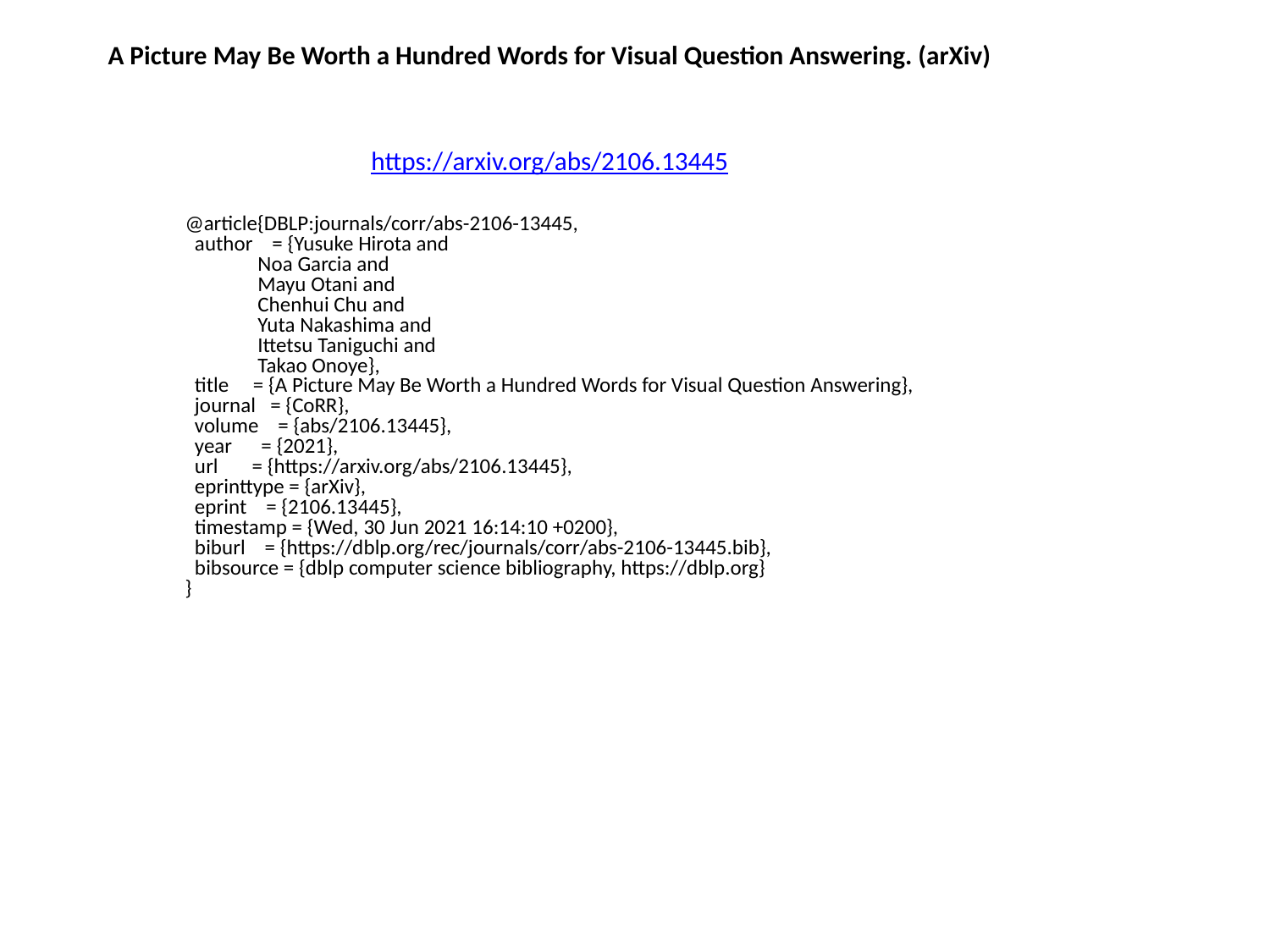

A Picture May Be Worth a Hundred Words for Visual Question Answering. (arXiv)

https://arxiv.org/abs/2106.13445

@article{DBLP:journals/corr/abs-2106-13445,
  author    = {Yusuke Hirota and
               Noa Garcia and
               Mayu Otani and
               Chenhui Chu and
               Yuta Nakashima and
               Ittetsu Taniguchi and
               Takao Onoye},
  title     = {A Picture May Be Worth a Hundred Words for Visual Question Answering},
  journal   = {CoRR},
  volume    = {abs/2106.13445},
  year      = {2021},
  url       = {https://arxiv.org/abs/2106.13445},
  eprinttype = {arXiv},
  eprint    = {2106.13445},
  timestamp = {Wed, 30 Jun 2021 16:14:10 +0200},
  biburl    = {https://dblp.org/rec/journals/corr/abs-2106-13445.bib},
  bibsource = {dblp computer science bibliography, https://dblp.org}
}